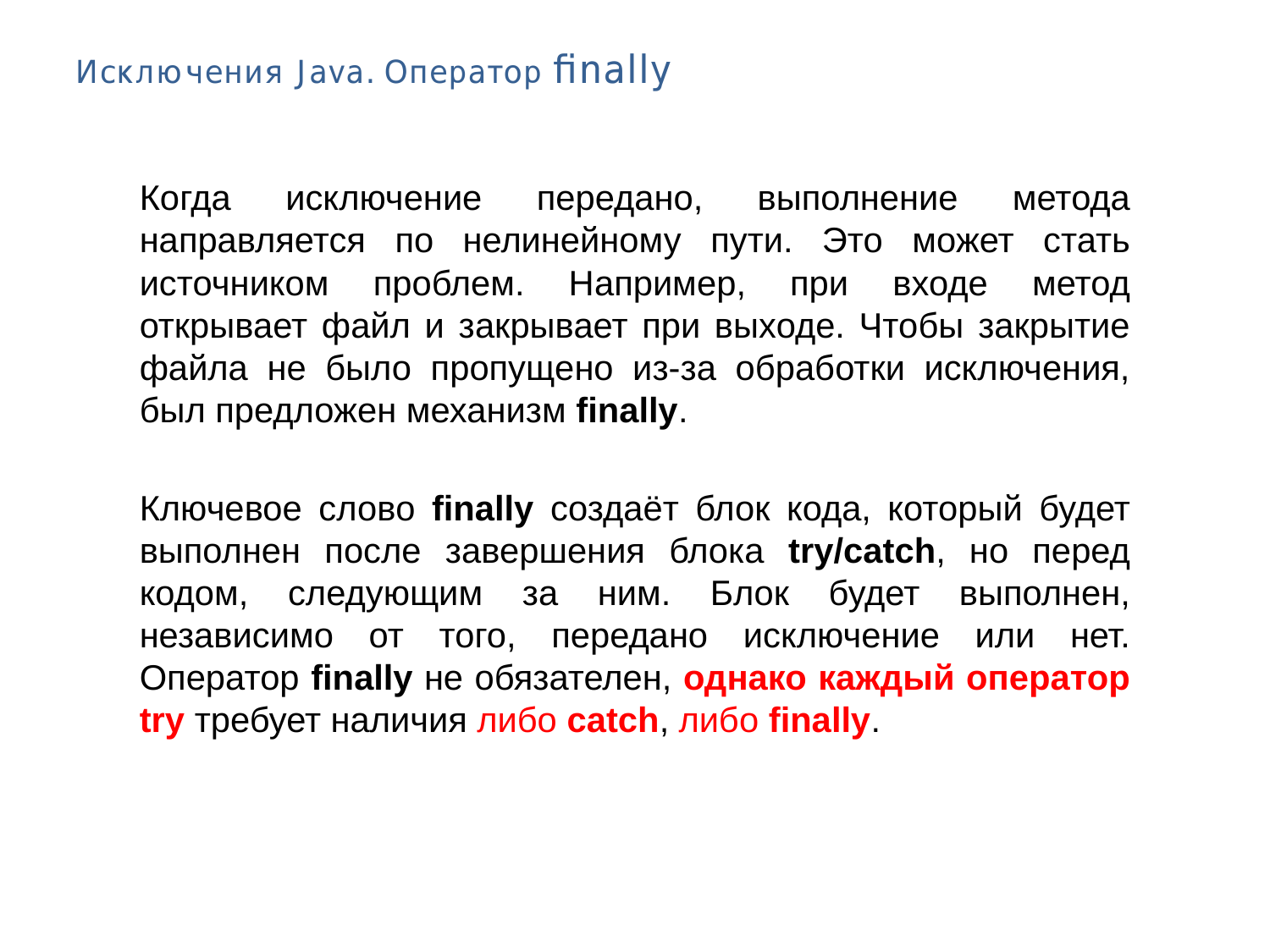

Исключения Java. Оператор finally
Когда исключение передано, выполнение метода направляется по нелинейному пути. Это может стать источником проблем. Например, при входе метод открывает файл и закрывает при выходе. Чтобы закрытие файла не было пропущено из-за обработки исключения, был предложен механизм finally.

Ключевое слово finally создаёт блок кода, который будет выполнен после завершения блока try/catch, но перед кодом, следующим за ним. Блок будет выполнен, независимо от того, передано исключение или нет. Оператор finally не обязателен, однако каждый оператор try требует наличия либо catch, либо finally.